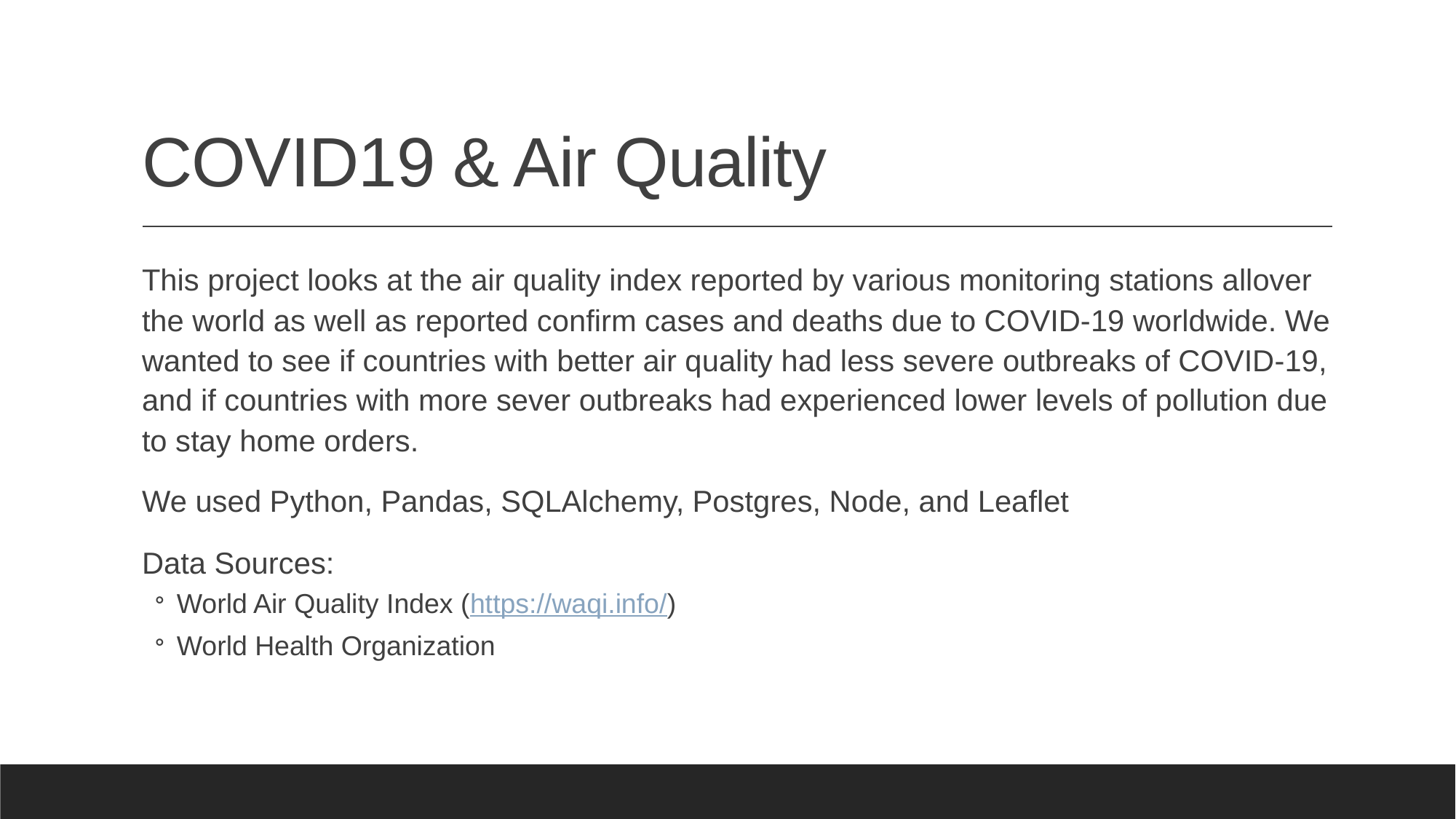

# COVID19 & Air Quality
This project looks at the air quality index reported by various monitoring stations allover the world as well as reported confirm cases and deaths due to COVID-19 worldwide. We wanted to see if countries with better air quality had less severe outbreaks of COVID-19, and if countries with more sever outbreaks had experienced lower levels of pollution due to stay home orders.
We used Python, Pandas, SQLAlchemy, Postgres, Node, and Leaflet
Data Sources:
World Air Quality Index (https://waqi.info/)
World Health Organization